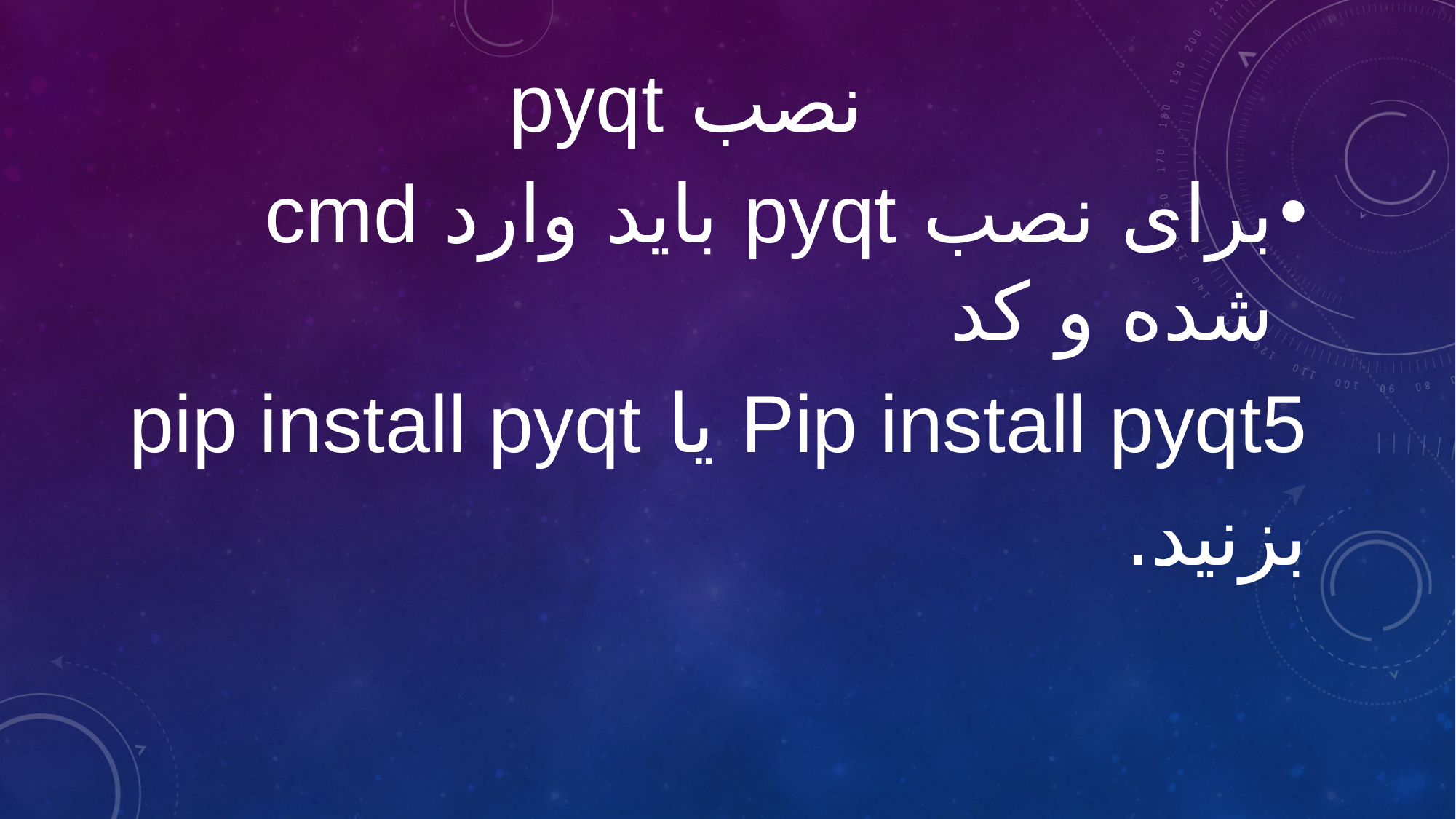

نصب pyqt
برای نصب pyqt باید وارد cmd شده و کد
Pip install pyqt5 یا pip install pyqt
بزنید.